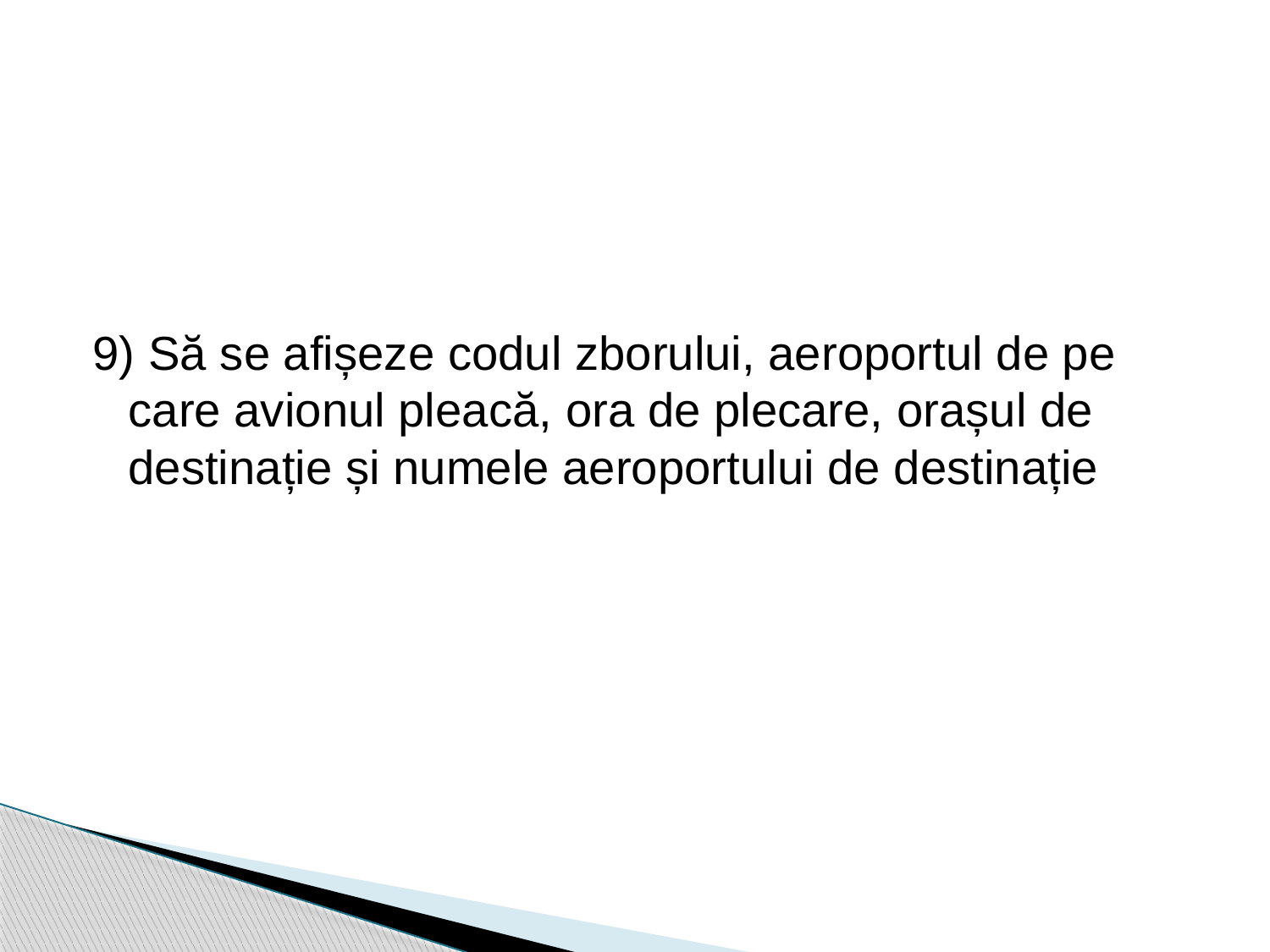

9) Să se afișeze codul zborului, aeroportul de pe care avionul pleacă, ora de plecare, orașul de destinație și numele aeroportului de destinație